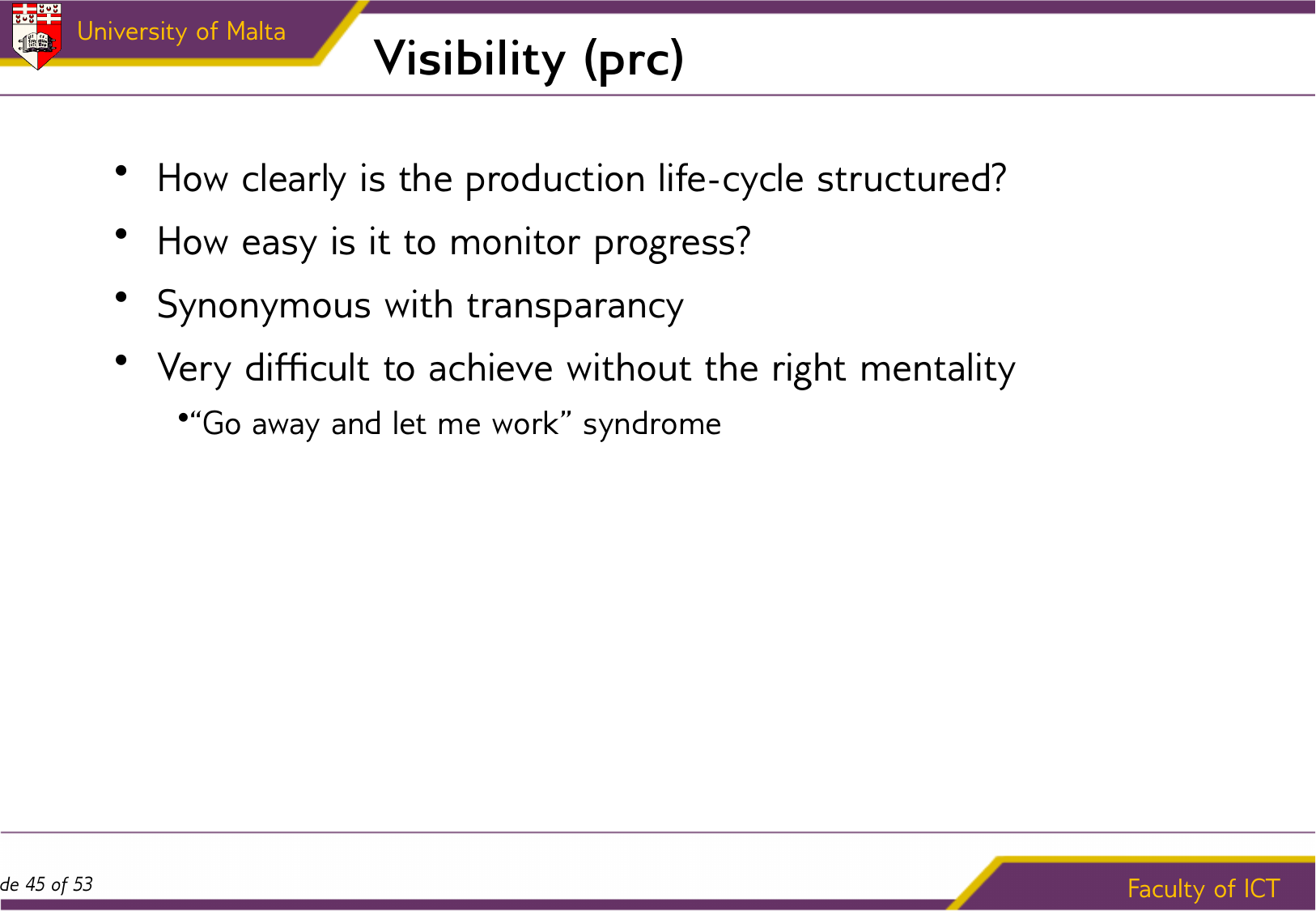

# Visibility (prc)
How clearly is the production life-cycle structured?
How easy is it to monitor progress?
Synonymous with transparancy
Very difficult to achieve without the right mentality
“Go away and let me work” syndrome

Faculty of ICT